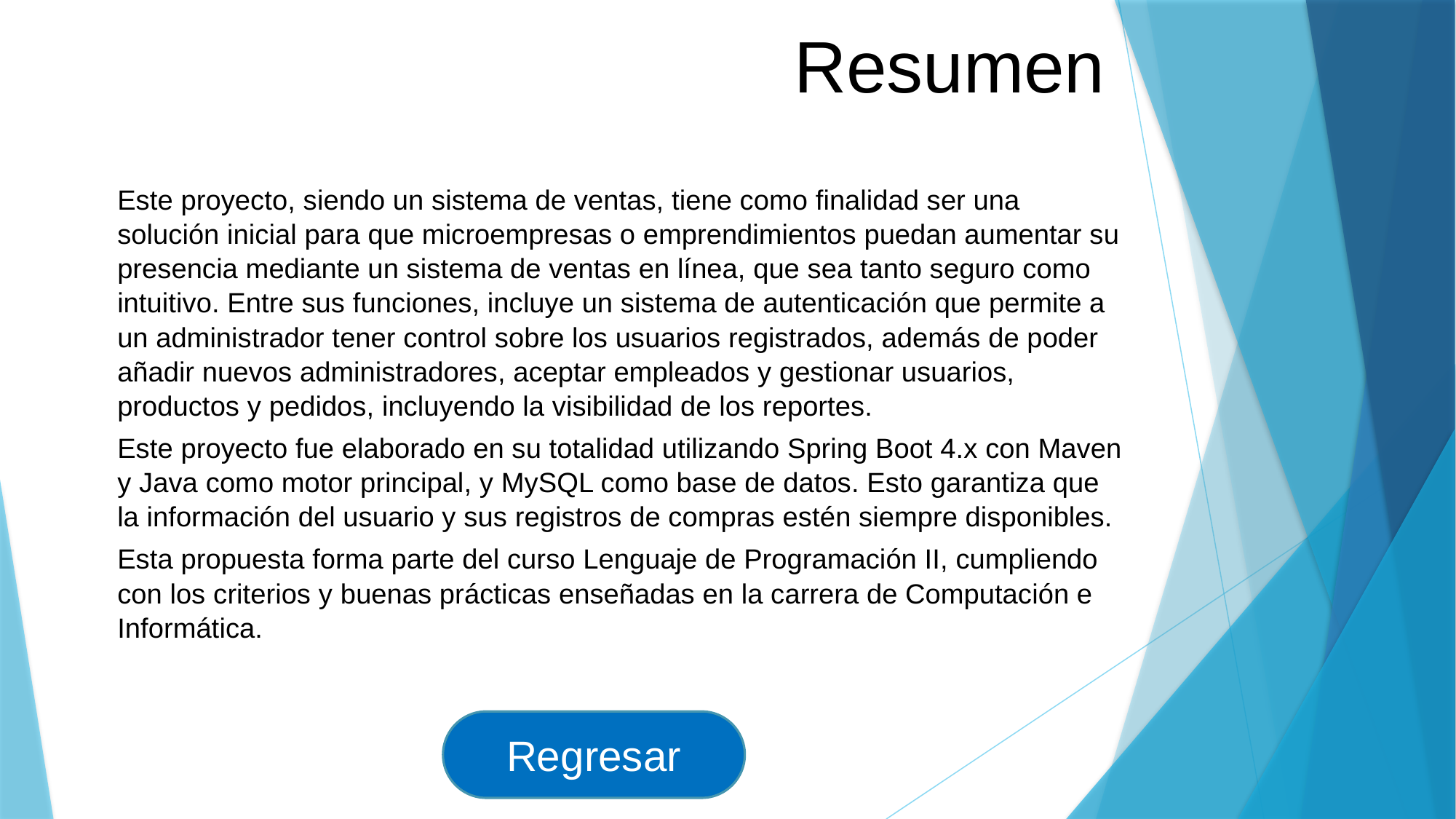

a                					 Resumen

Este proyecto, siendo un sistema de ventas, tiene como finalidad ser una solución inicial para que microempresas o emprendimientos puedan aumentar su presencia mediante un sistema de ventas en línea, que sea tanto seguro como intuitivo. Entre sus funciones, incluye un sistema de autenticación que permite a un administrador tener control sobre los usuarios registrados, además de poder añadir nuevos administradores, aceptar empleados y gestionar usuarios, productos y pedidos, incluyendo la visibilidad de los reportes.
Este proyecto fue elaborado en su totalidad utilizando Spring Boot 4.x con Maven y Java como motor principal, y MySQL como base de datos. Esto garantiza que la información del usuario y sus registros de compras estén siempre disponibles.
Esta propuesta forma parte del curso Lenguaje de Programación II, cumpliendo con los criterios y buenas prácticas enseñadas en la carrera de Computación e Informática.

Regresar